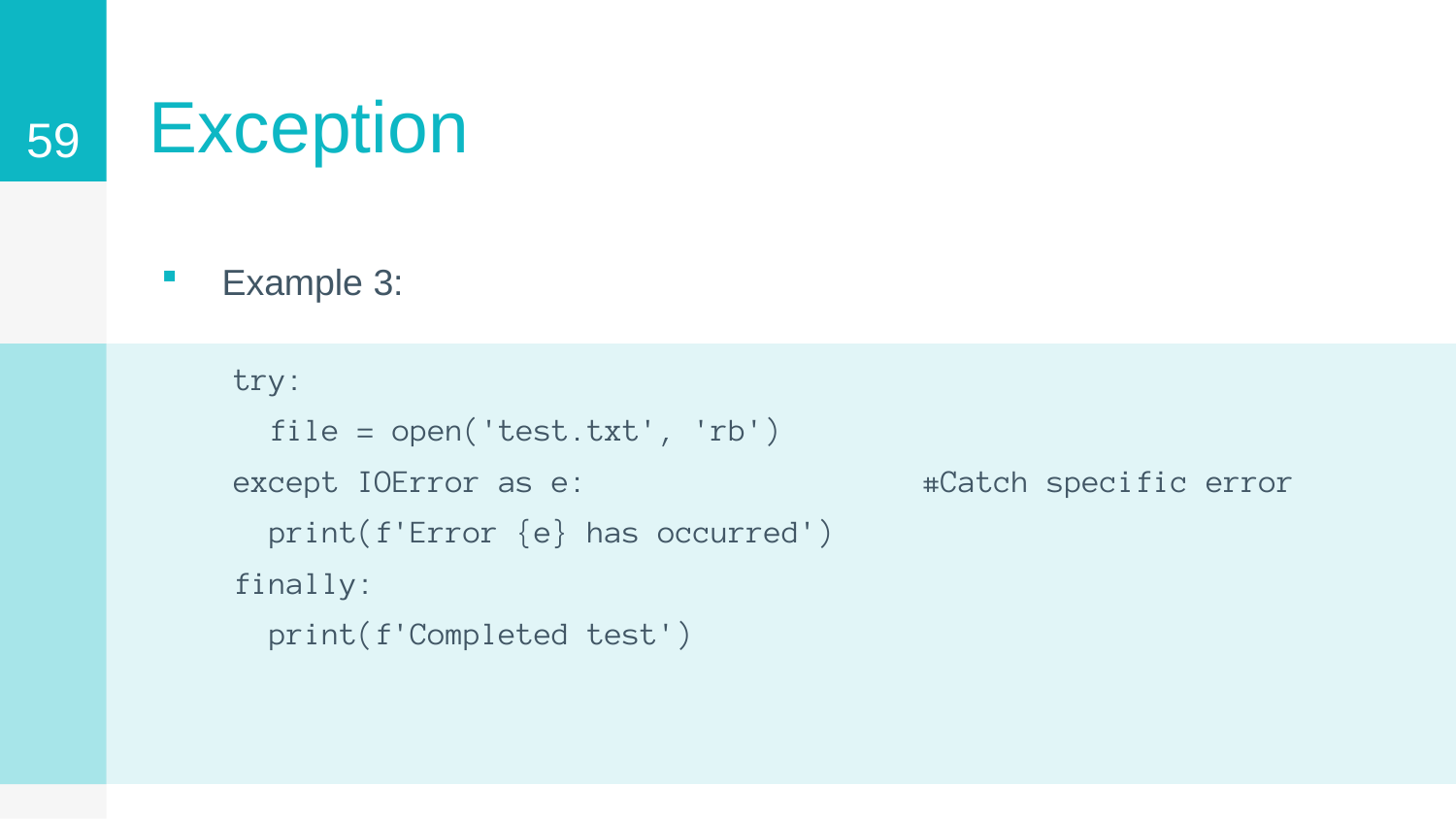

59
# Exception
Example 3:
try:
  file = open('test.txt', 'rb')
except IOError as e:                   #Catch specific error
  print(f'Error {e} has occurred')
finally:
  print(f'Completed test')